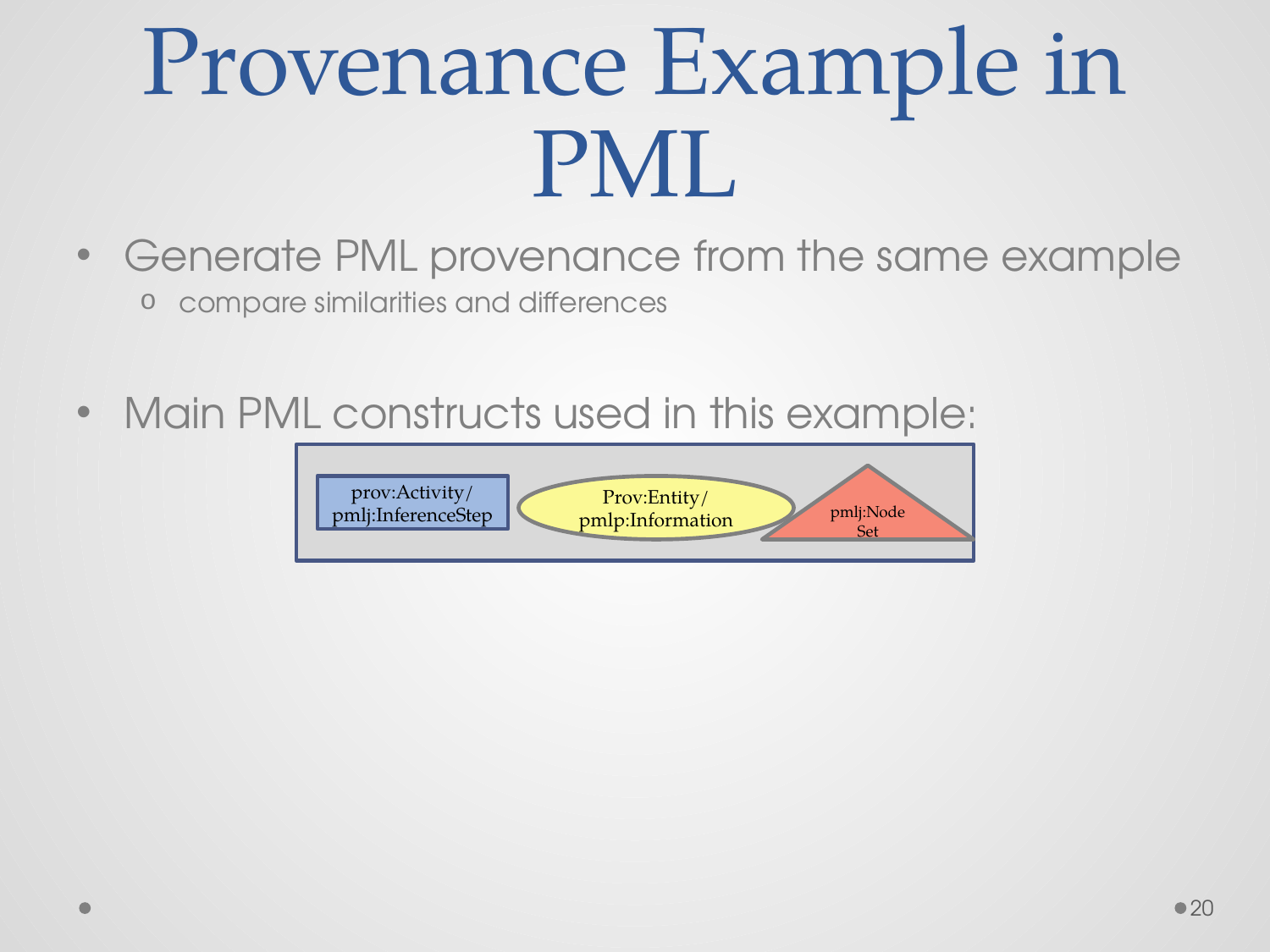

# Provenance Example in PML
Generate PML provenance from the same example
compare similarities and differences

Main PML constructs used in this example:

pmlj:NodeSet
prov:Activity/ pmlj:InferenceStep
Prov:Entity/
pmlp:Information
20